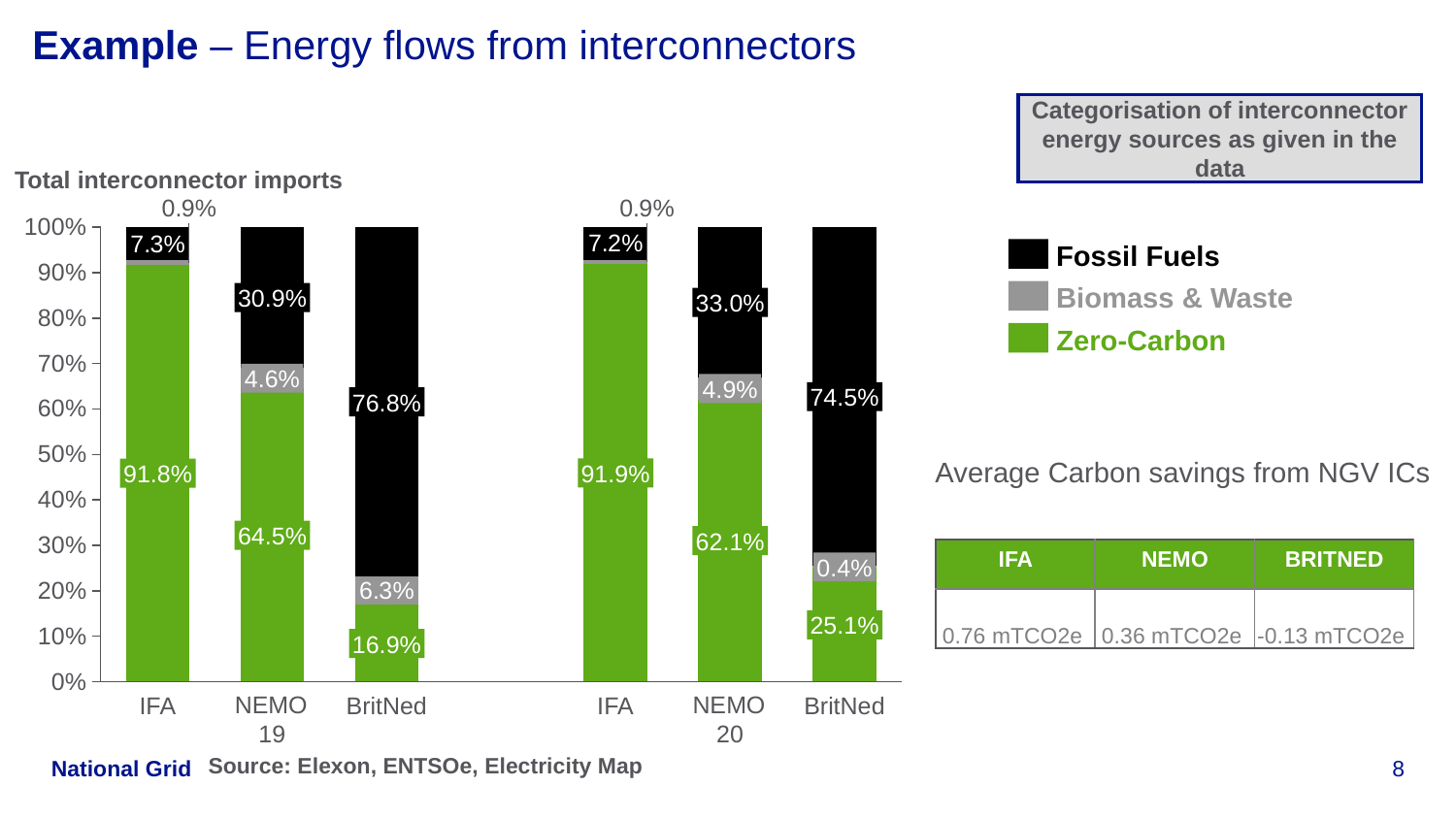

# Example – Energy flows from interconnectors
Categorisation of interconnector energy sources as given in the data
Total interconnector imports

### Chart

| Category |  |  |  |
|---|---|---|---|
Fossil Fuels

Biomass & Waste

30.9%
33.0%
Zero-Carbon

4.6%
4.9%
74.5%
76.8%
Average Carbon savings from NGV ICs
91.9%
91.8%
64.5%
62.1%
| IFA | NEMO | BRITNED |
| --- | --- | --- |
| 0.76 mTCO2e | 0.36 mTCO2e | -0.13 mTCO2e |
0.4%
25.1%
16.9%
IFA
NEMO
19
BritNed
IFA
NEMO
20
BritNed
Source: Elexon, ENTSOe, Electricity Map